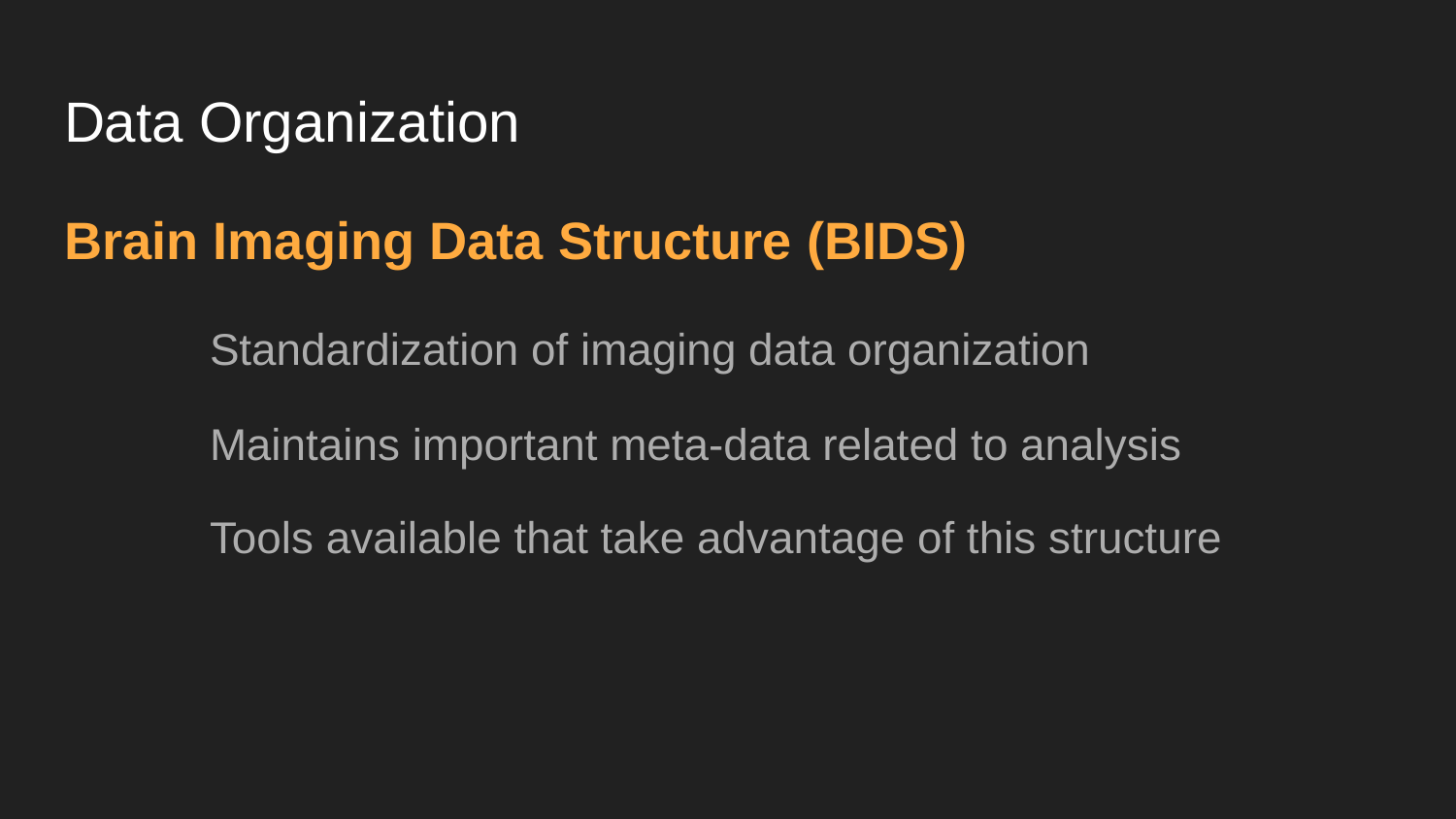

# Data Organization
Brain Imaging Data Structure (BIDS)
	Standardization of imaging data organization
	Maintains important meta-data related to analysis
	Tools available that take advantage of this structure